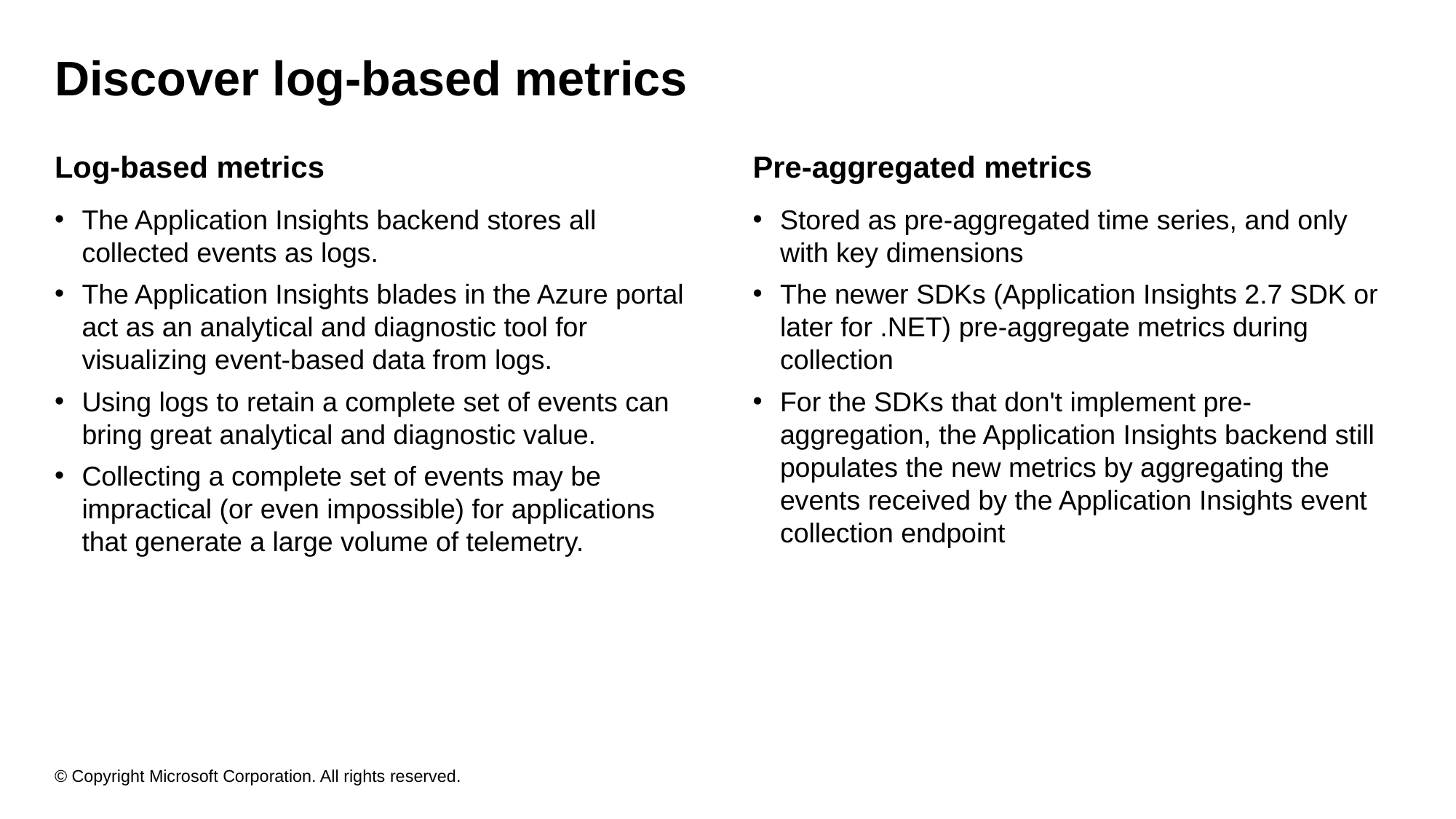

# Discover log-based metrics
Log-based metrics
The Application Insights backend stores all collected events as logs.
The Application Insights blades in the Azure portal act as an analytical and diagnostic tool for visualizing event-based data from logs.
Using logs to retain a complete set of events can bring great analytical and diagnostic value.
Collecting a complete set of events may be impractical (or even impossible) for applications that generate a large volume of telemetry.

Pre-aggregated metrics
Stored as pre-aggregated time series, and only with key dimensions
The newer SDKs (Application Insights 2.7 SDK or later for .NET) pre-aggregate metrics during collection
For the SDKs that don't implement pre-aggregation, the Application Insights backend still populates the new metrics by aggregating the events received by the Application Insights event collection endpoint